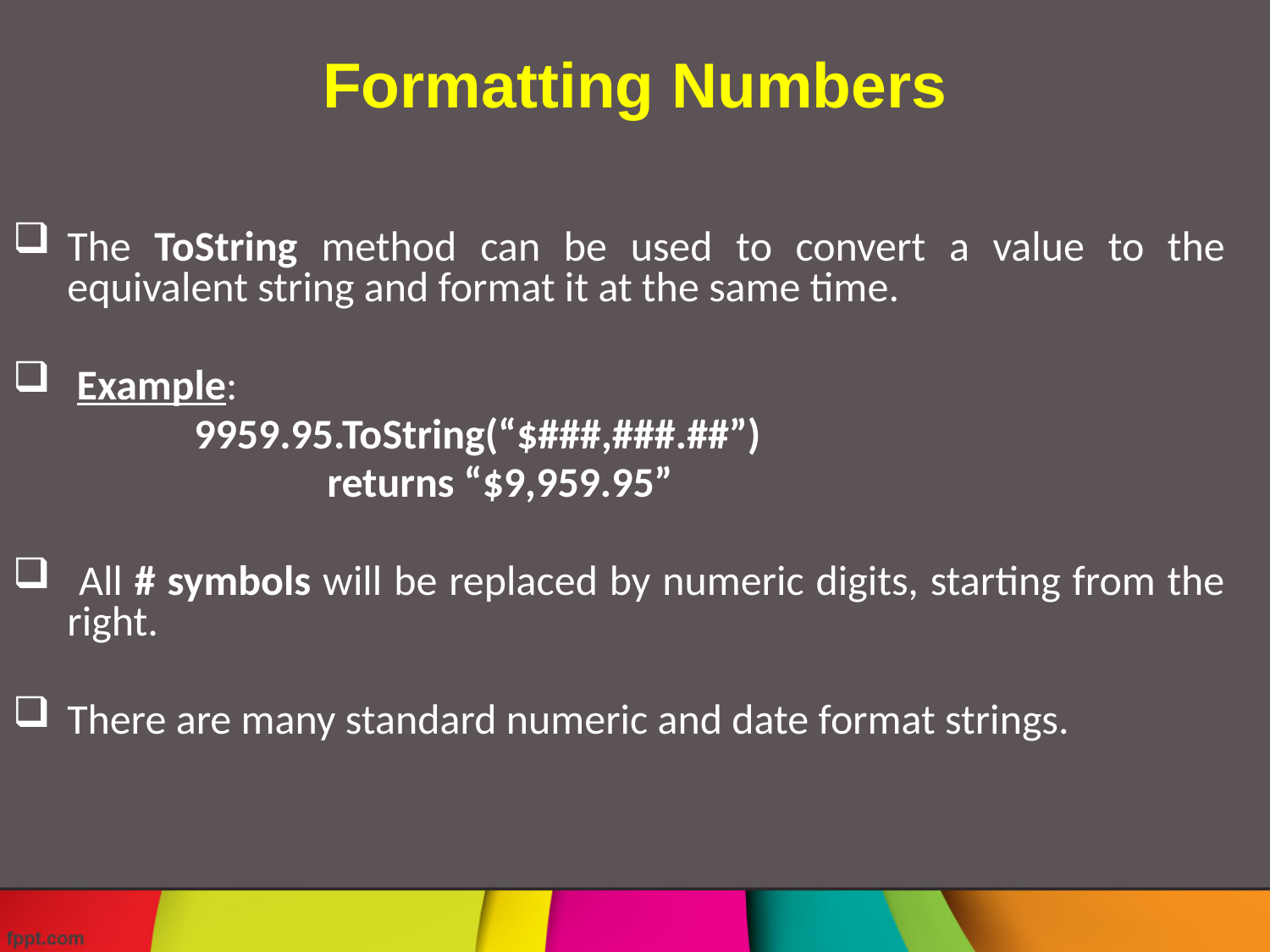

# Formatting Numbers
The ToString method can be used to convert a value to the equivalent string and format it at the same time.

 Example:
		9959.95.ToString(“$###,###.##”)
                                 returns “$9,959.95”

 All # symbols will be replaced by numeric digits, starting from the right.

There are many standard numeric and date format strings.